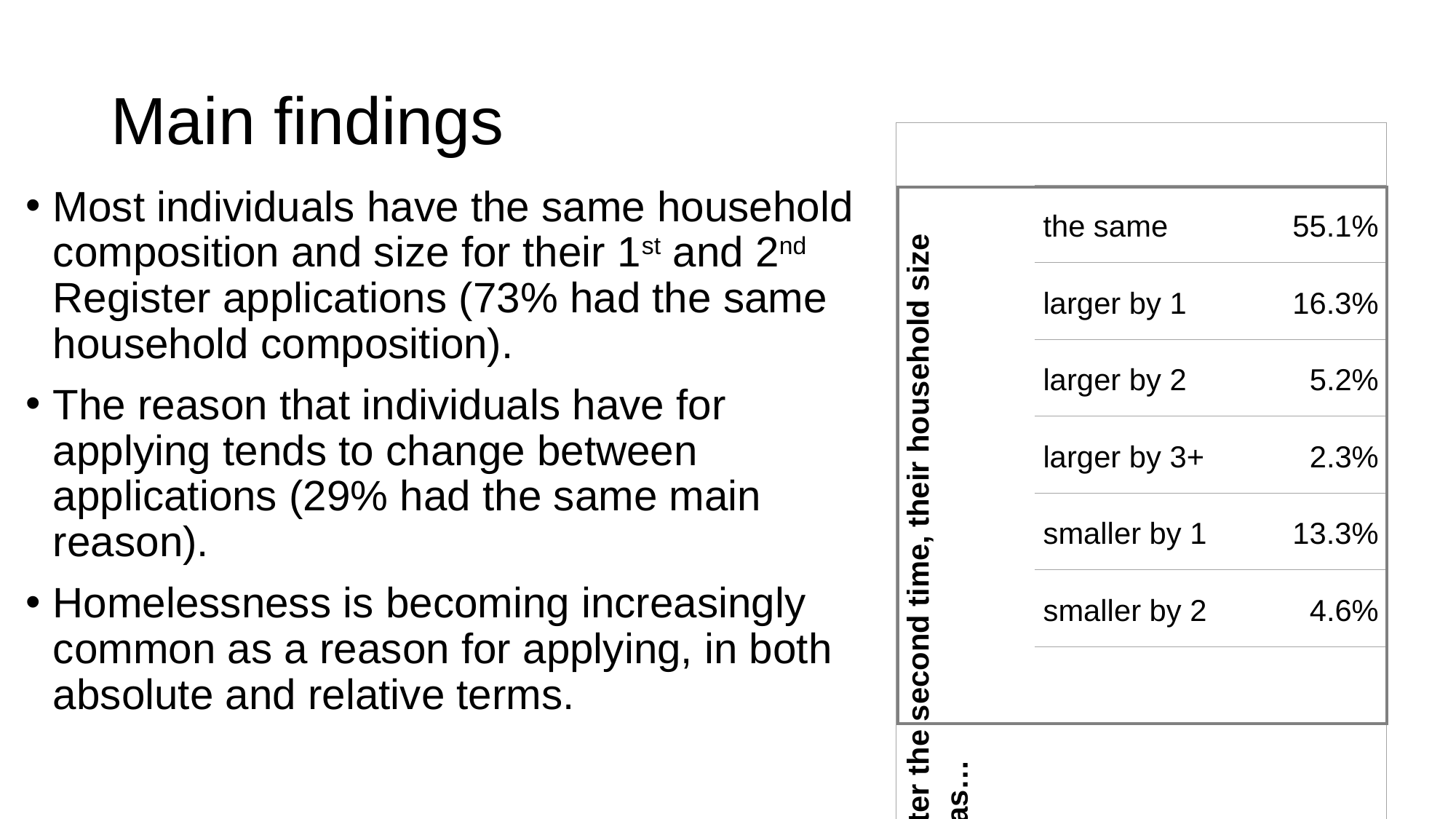

# Main findings
|  |  | % |
| --- | --- | --- |
| When the individual entered the Register the second time, their household size was… | the same | 55.1% |
|  | larger by 1 | 16.3% |
|  | larger by 2 | 5.2% |
|  | larger by 3+ | 2.3% |
|  | smaller by 1 | 13.3% |
|  | smaller by 2 | 4.6% |
|  | smaller by 3+ | 3.4% |
Most individuals have the same household composition and size for their 1st and 2nd Register applications (73% had the same household composition).
The reason that individuals have for applying tends to change between applications (29% had the same main reason).
Homelessness is becoming increasingly common as a reason for applying, in both absolute and relative terms.

|  |
| --- |